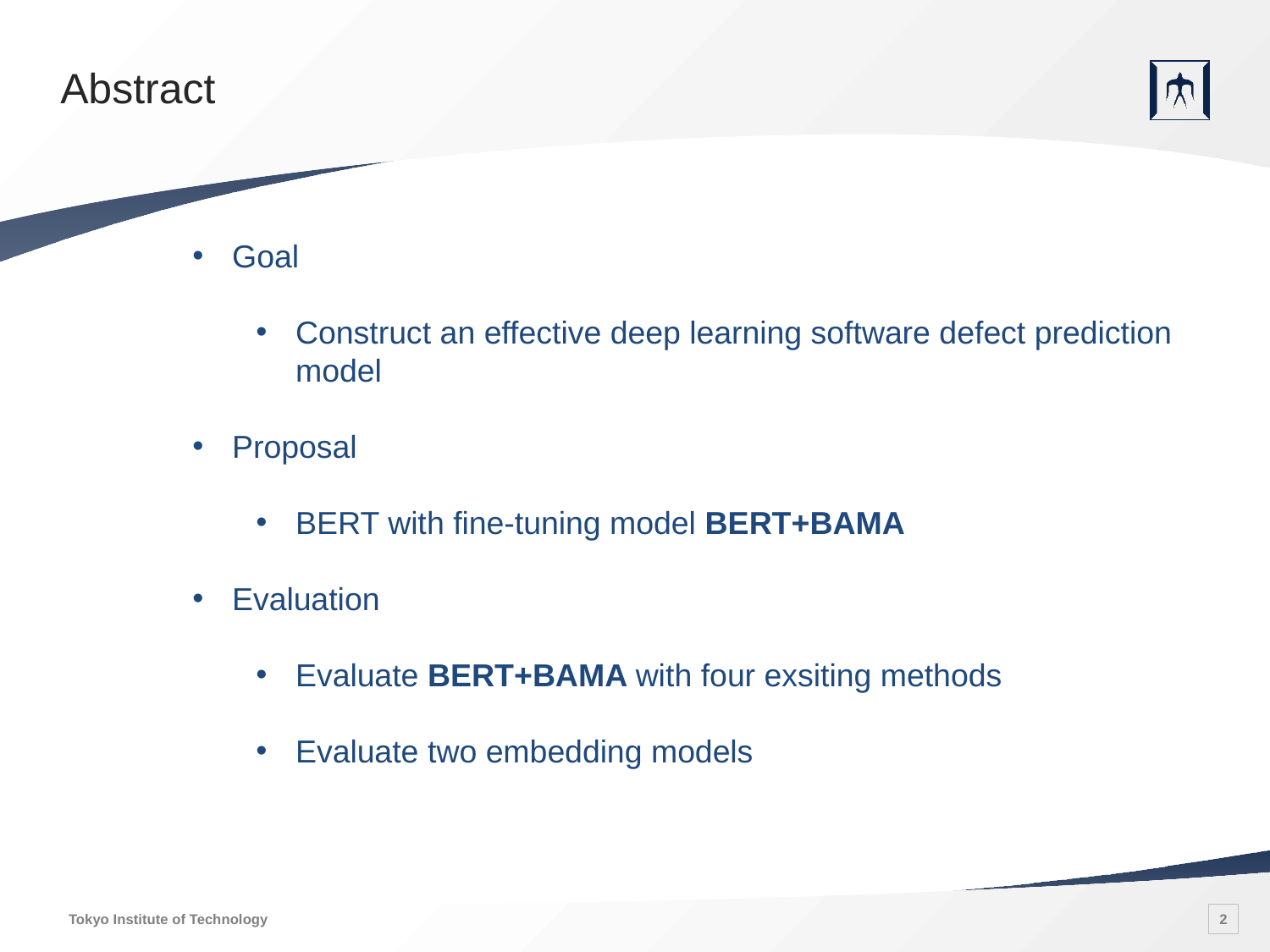

# Abstract
Goal

Construct an effective deep learning software defect prediction model

Proposal

BERT with fine-tuning model BERT+BAMA

Evaluation

Evaluate BERT+BAMA with four exsiting methods

Evaluate two embedding models